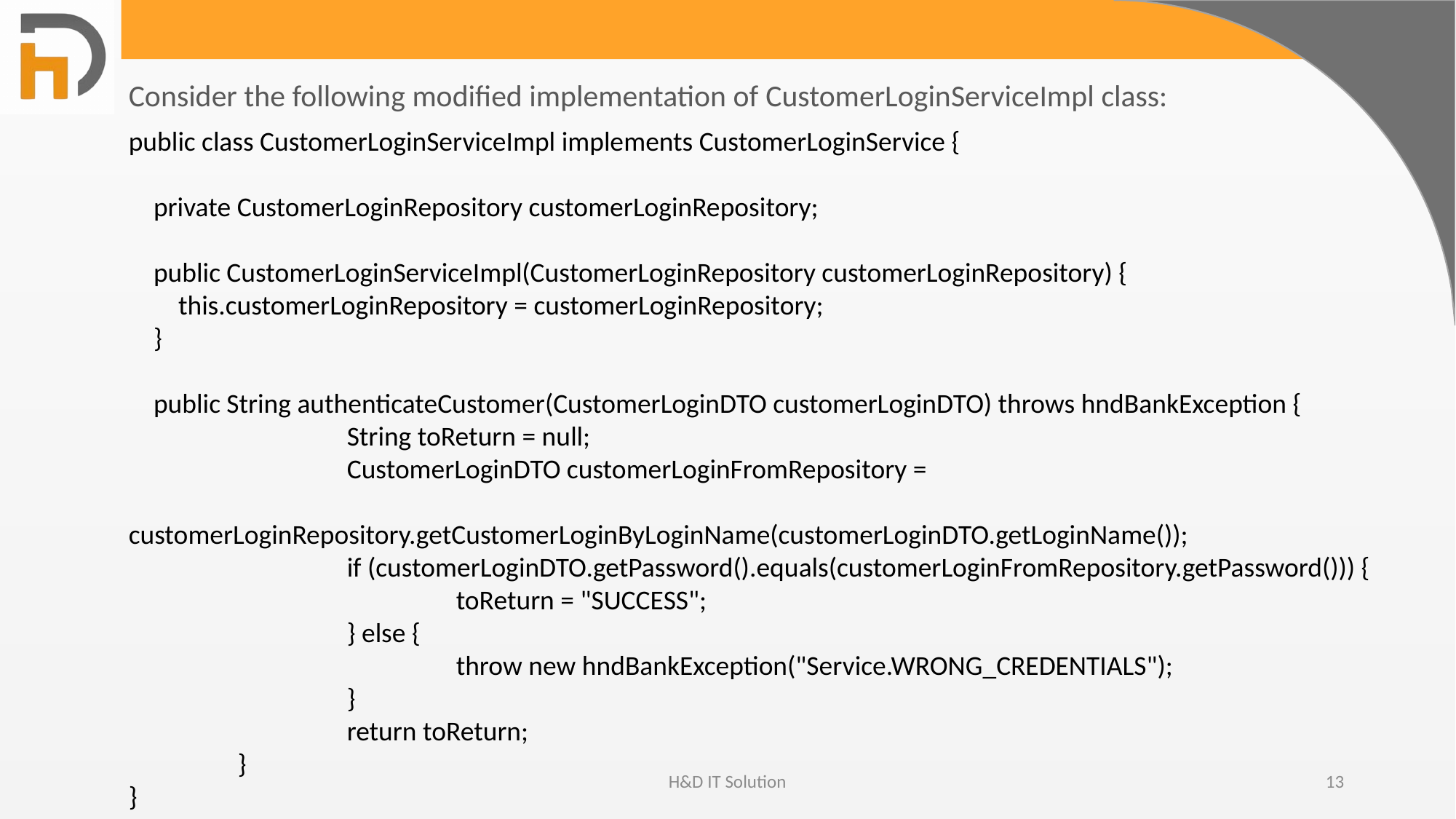

Consider the following modified implementation of CustomerLoginServiceImpl class:
public class CustomerLoginServiceImpl implements CustomerLoginService {

    private CustomerLoginRepository customerLoginRepository;

    public CustomerLoginServiceImpl(CustomerLoginRepository customerLoginRepository) {
        this.customerLoginRepository = customerLoginRepository;
    }

    public String authenticateCustomer(CustomerLoginDTO customerLoginDTO) throws hndBankException {
		String toReturn = null;
		CustomerLoginDTO customerLoginFromRepository =
				customerLoginRepository.getCustomerLoginByLoginName(customerLoginDTO.getLoginName());
		if (customerLoginDTO.getPassword().equals(customerLoginFromRepository.getPassword())) {
			toReturn = "SUCCESS";
		} else {
			throw new hndBankException("Service.WRONG_CREDENTIALS");
		}
		return toReturn;
	}
}
H&D IT Solution
13